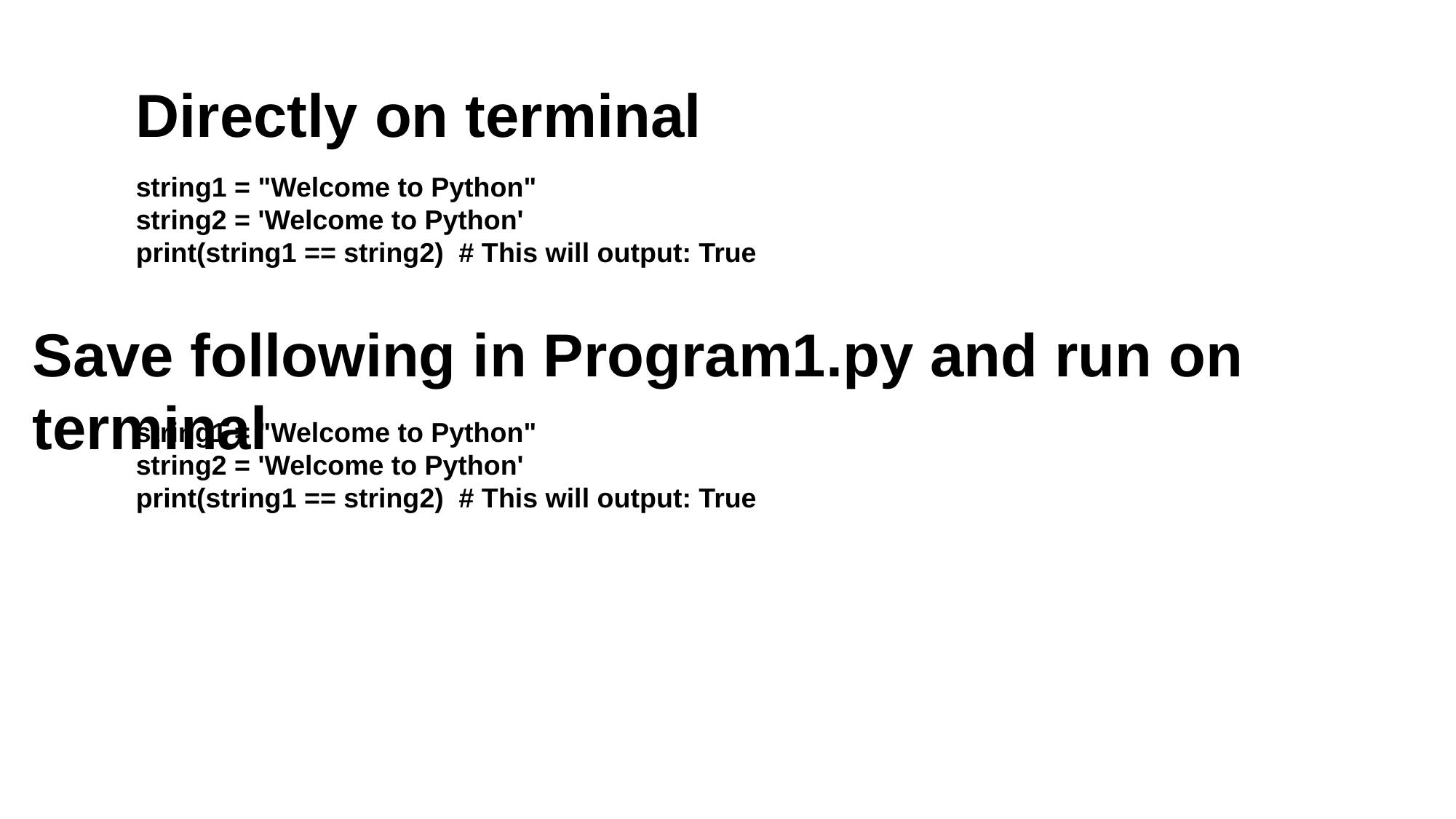

Directly on terminal
string1 = "Welcome to Python"
string2 = 'Welcome to Python'
print(string1 == string2)  # This will output: True
Save following in Program1.py and run on terminal
string1 = "Welcome to Python"
string2 = 'Welcome to Python'
print(string1 == string2)  # This will output: True